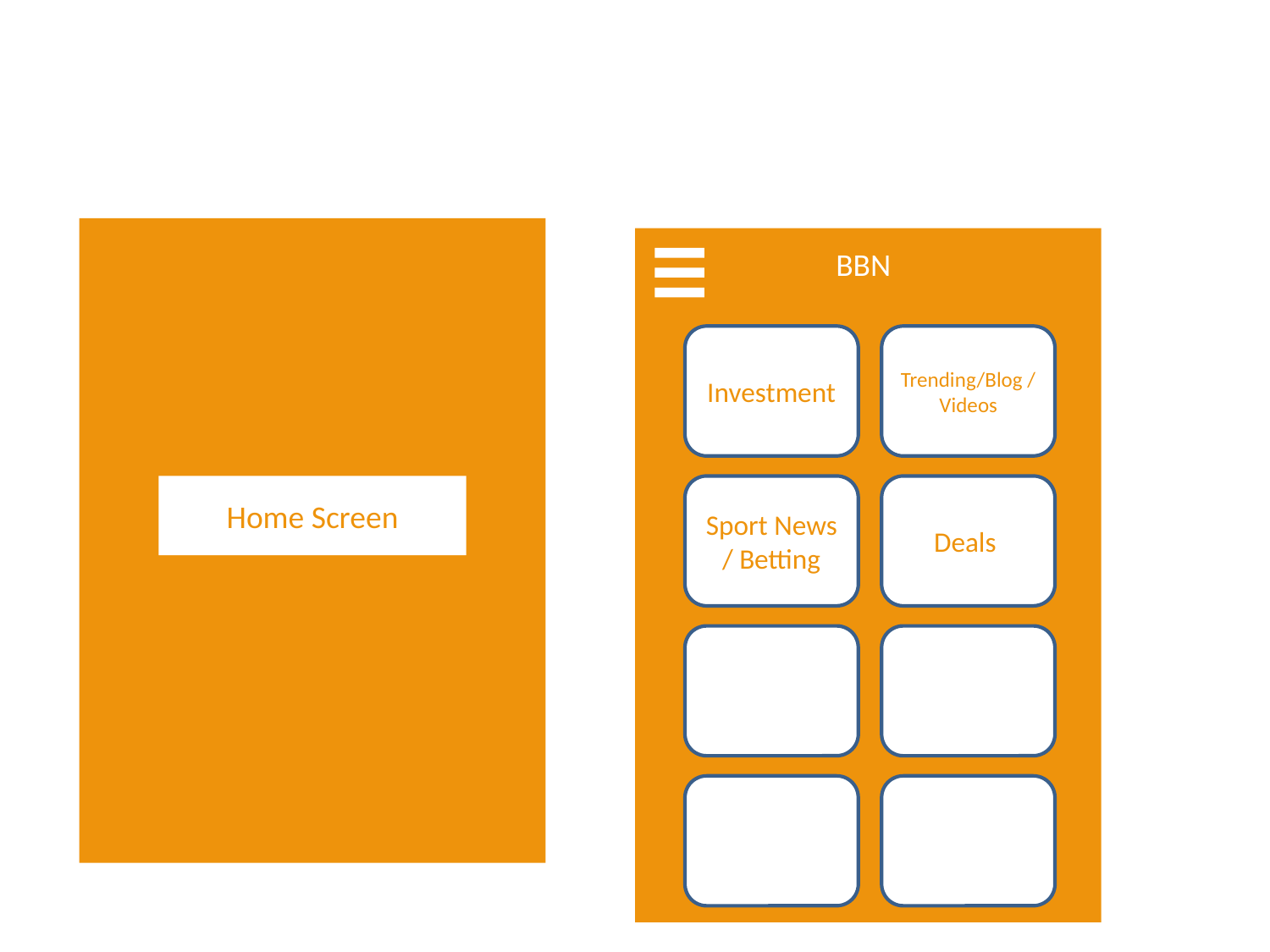

#

BBN

Investment
Trending/Blog / Videos
Home Screen
Sport News / Betting
Deals